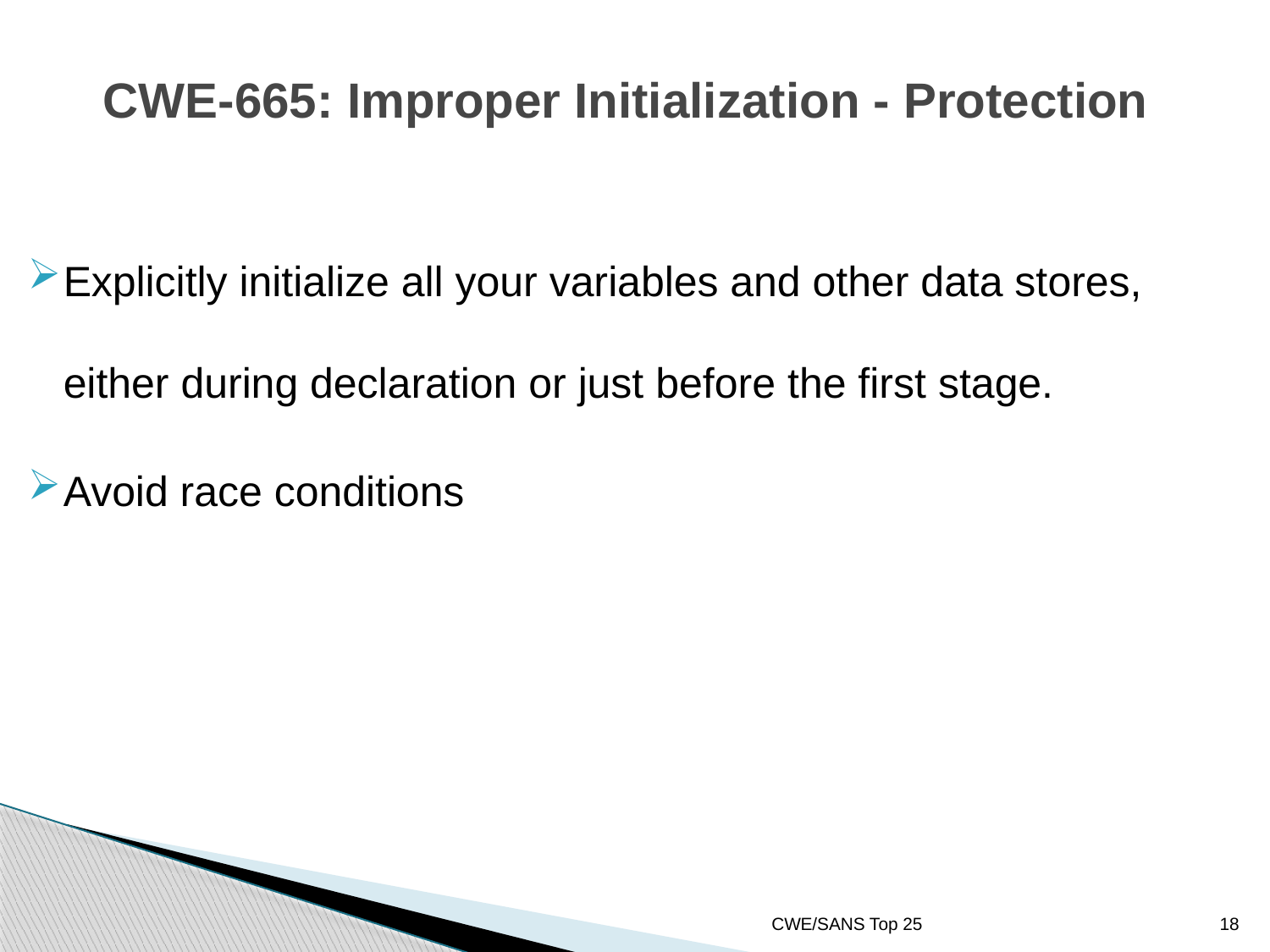

# CWE-665: Improper Initialization - Protection
Explicitly initialize all your variables and other data stores, either during declaration or just before the first stage.
Avoid race conditions

CWE/SANS Top 25
18